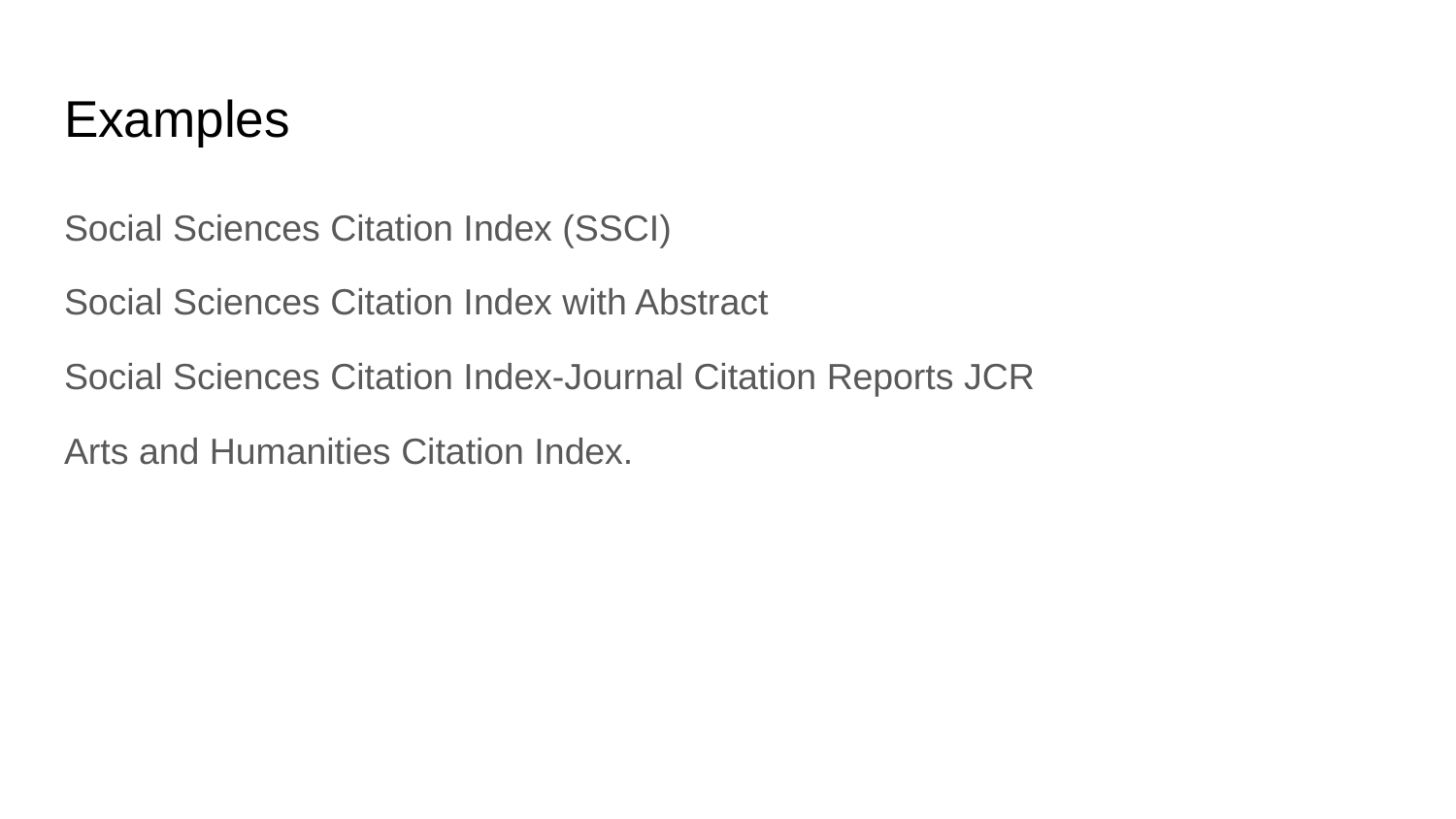

# Examples
Social Sciences Citation Index (SSCI)
Social Sciences Citation Index with Abstract
Social Sciences Citation Index-Journal Citation Reports JCR
Arts and Humanities Citation Index.